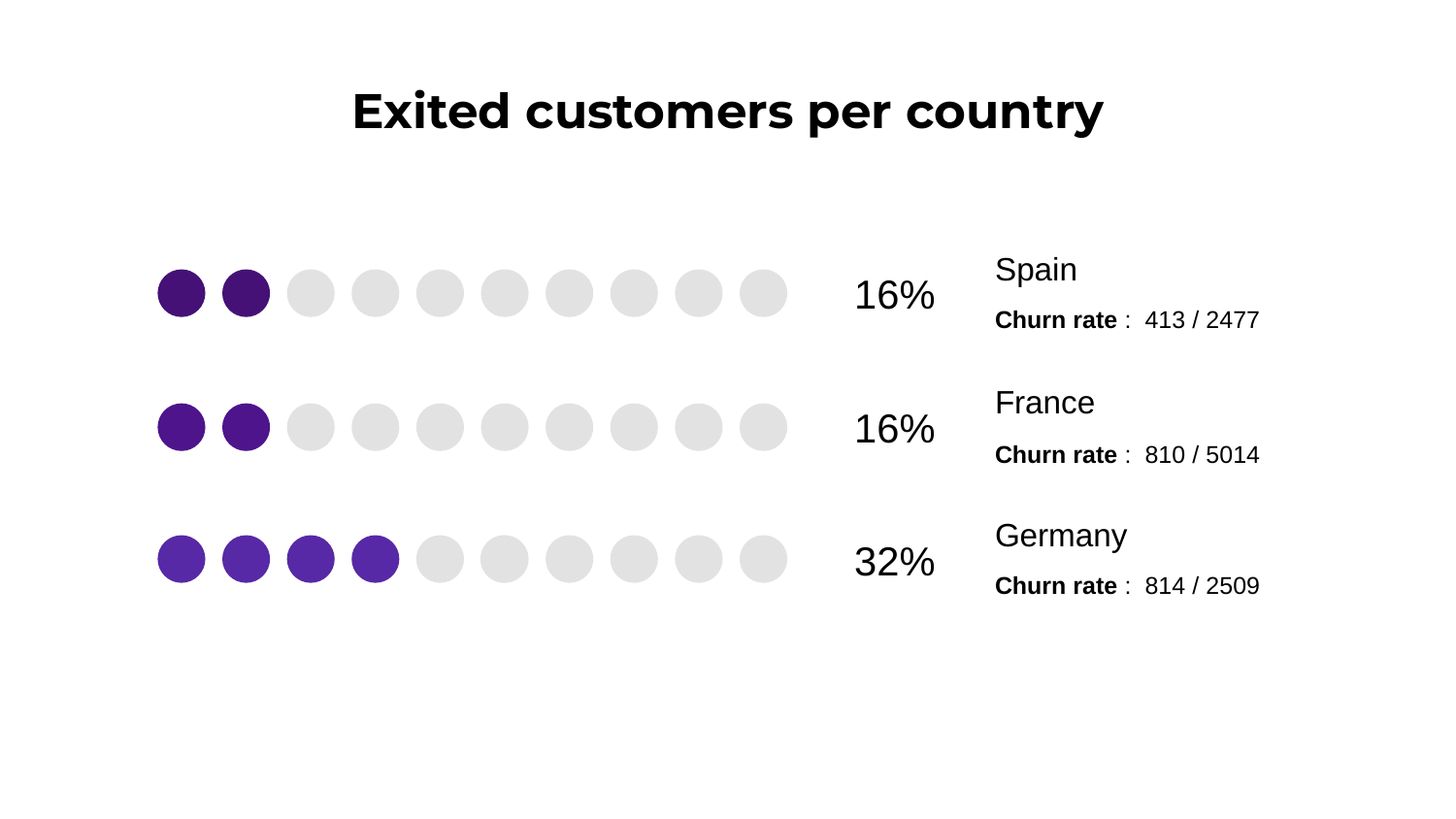

# Exited customers per country
Spain
16%

Churn rate :  413 / 2477
France
16%

Churn rate :  810 / 5014
Germany
32%

Churn rate :  814 / 2509